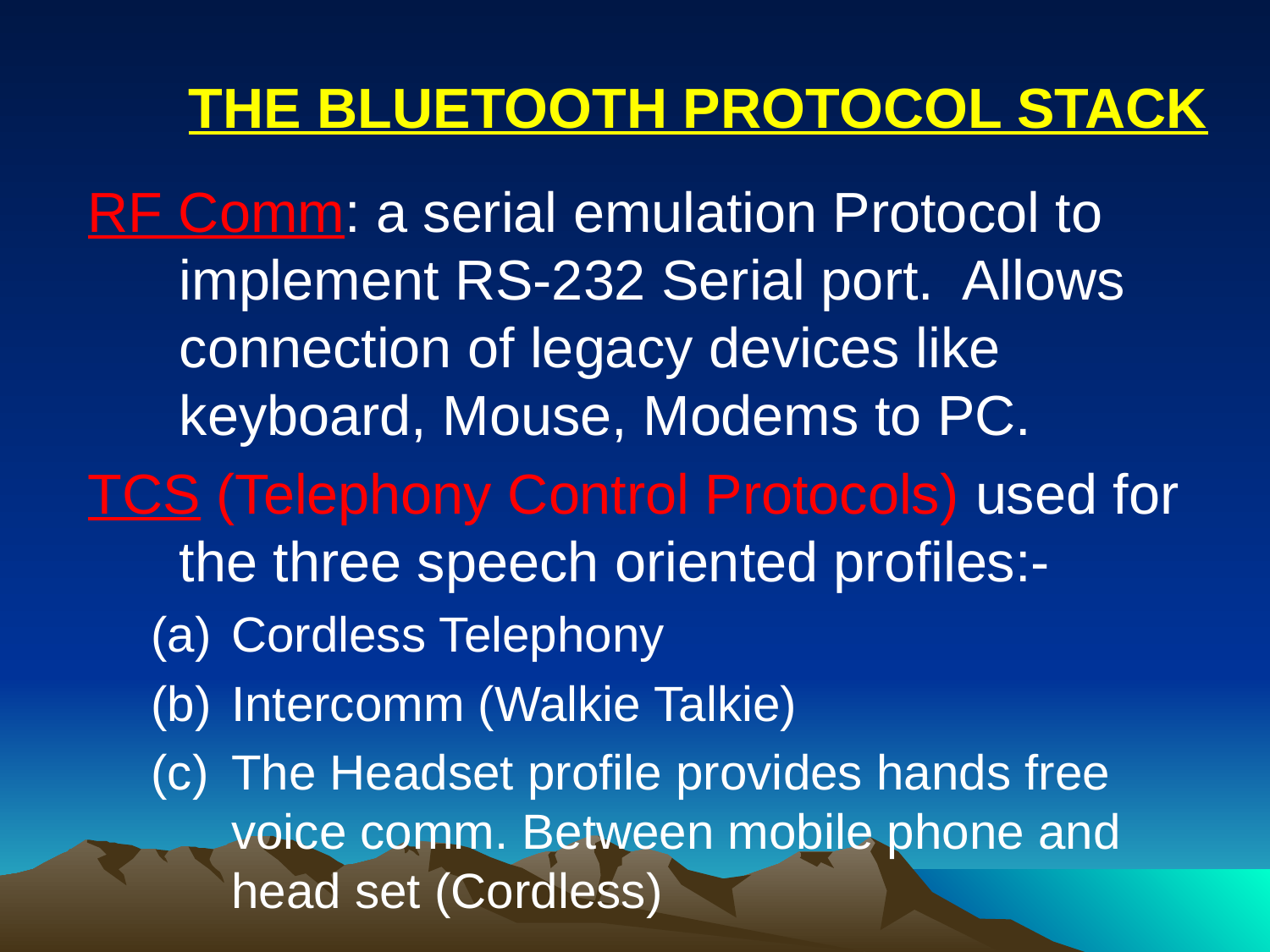

# THE BLUETOOTH PROTOCOL STACK
RF Comm: a serial emulation Protocol to implement RS-232 Serial port.  Allows connection of legacy devices like keyboard, Mouse, Modems to PC.
TCS (Telephony Control Protocols) used for the three speech oriented profiles:-
Cordless Telephony
Intercomm (Walkie Talkie)
The Headset profile provides hands free voice comm. Between mobile phone and head set (Cordless)